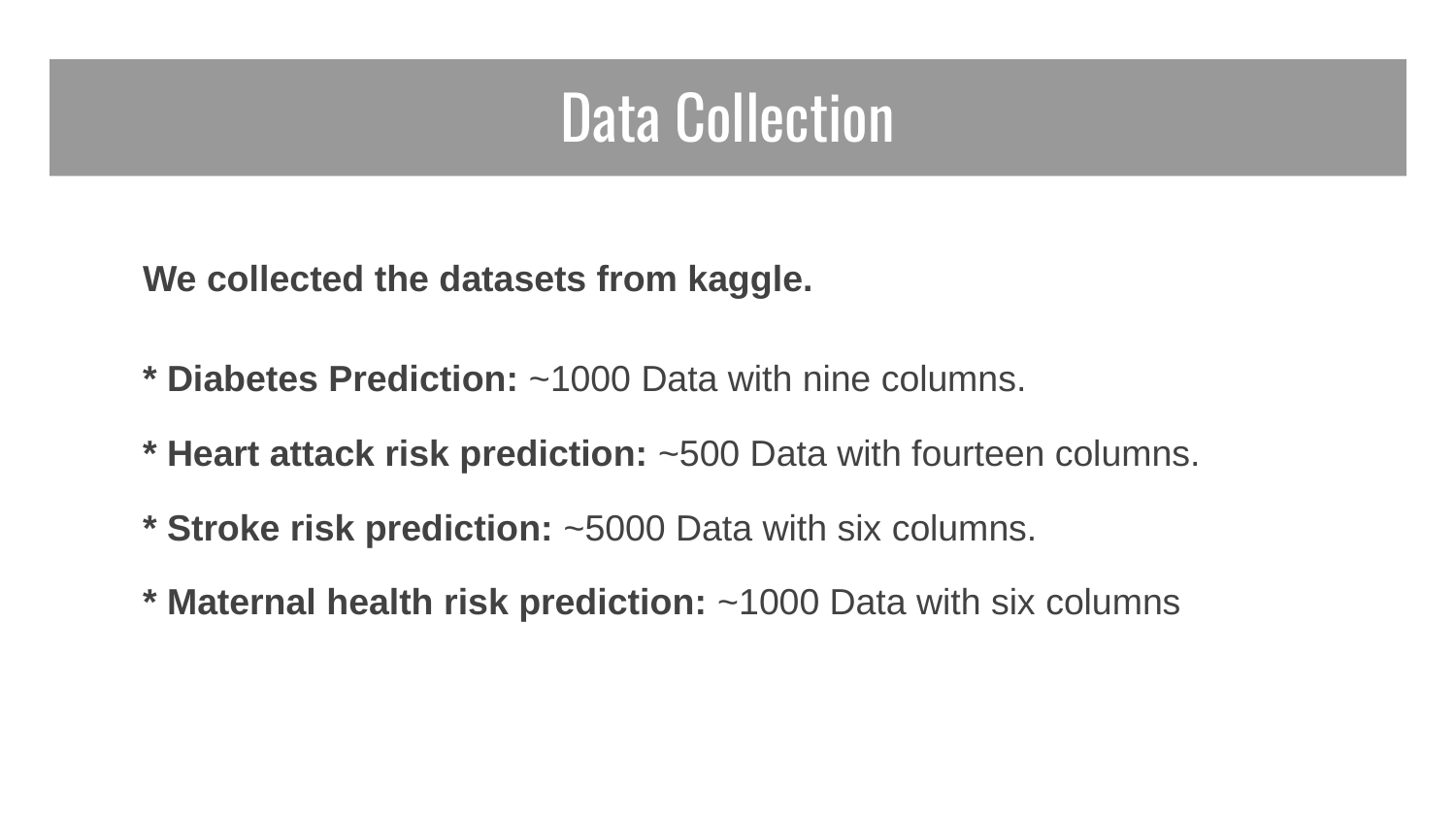

# Data Collection

We collected the datasets from kaggle.
* Diabetes Prediction: ~1000 Data with nine columns.
* Heart attack risk prediction: ~500 Data with fourteen columns.
* Stroke risk prediction: ~5000 Data with six columns.
* Maternal health risk prediction: ~1000 Data with six columns